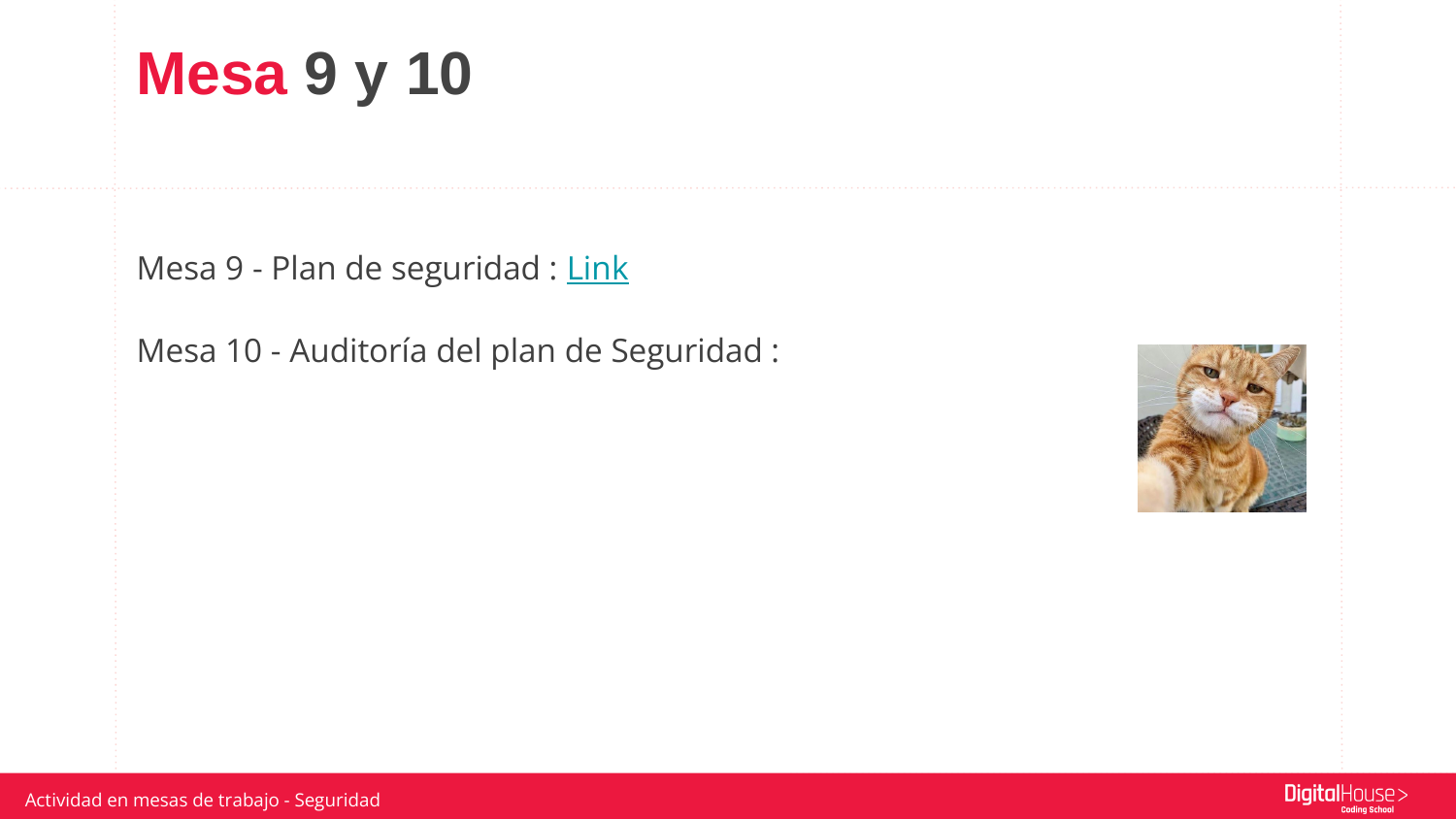

Mesa 9 y 10
Mesa 9 - Plan de seguridad : Link
Mesa 10 - Auditoría del plan de Seguridad :